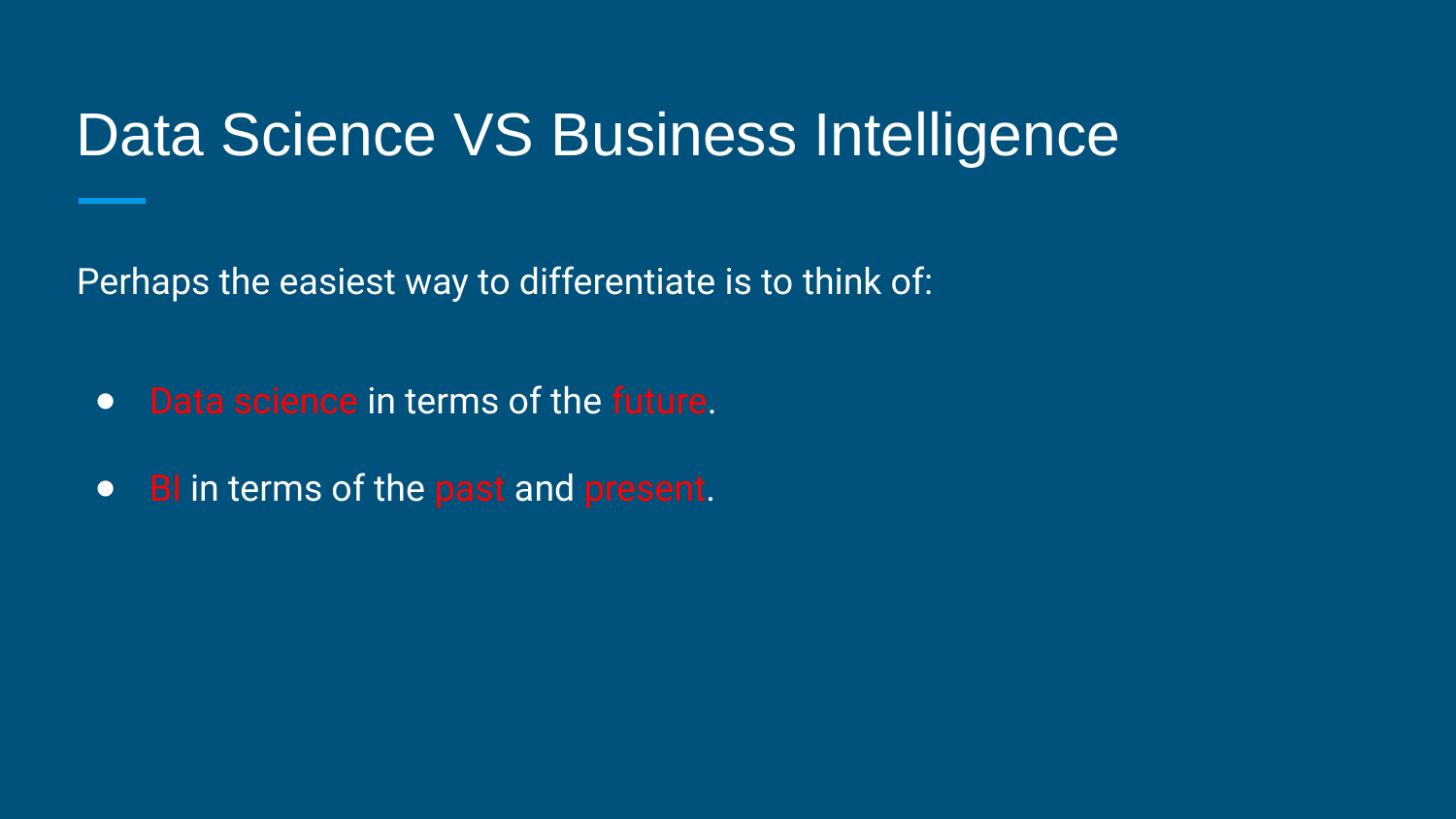

# Data Science VS Business Intelligence
Perhaps the easiest way to differentiate is to think of:
Data science in terms of the future.
BI in terms of the past and present.